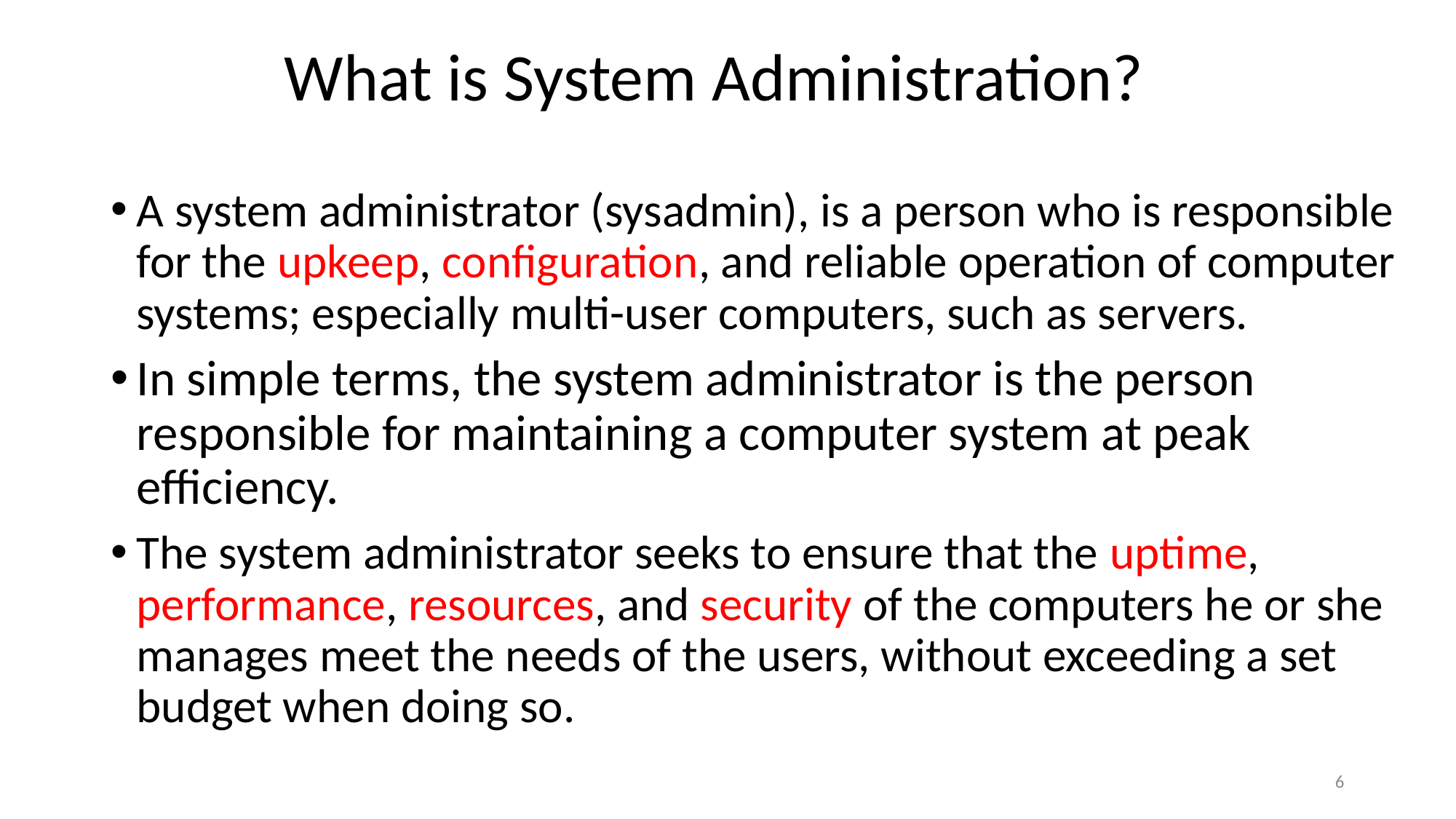

# What is System Administration?
A system administrator (sysadmin), is a person who is responsible for the upkeep, configuration, and reliable operation of computer systems; especially multi-user computers, such as servers.
In simple terms, the system administrator is the person responsible for maintaining a computer system at peak efficiency.
The system administrator seeks to ensure that the uptime, performance, resources, and security of the computers he or she manages meet the needs of the users, without exceeding a set budget when doing so.
6